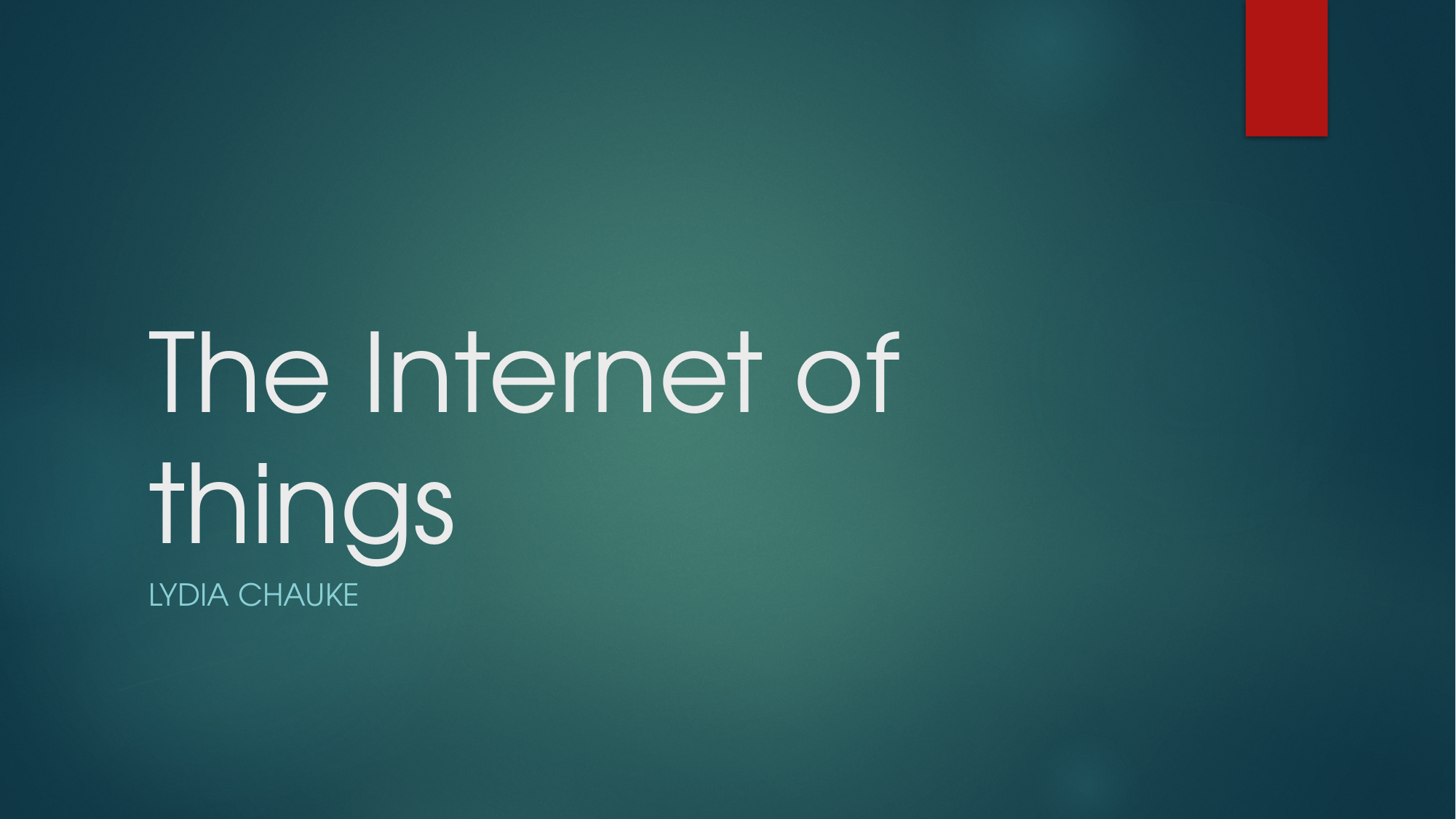

# The Internet of things

Lydia Chauke